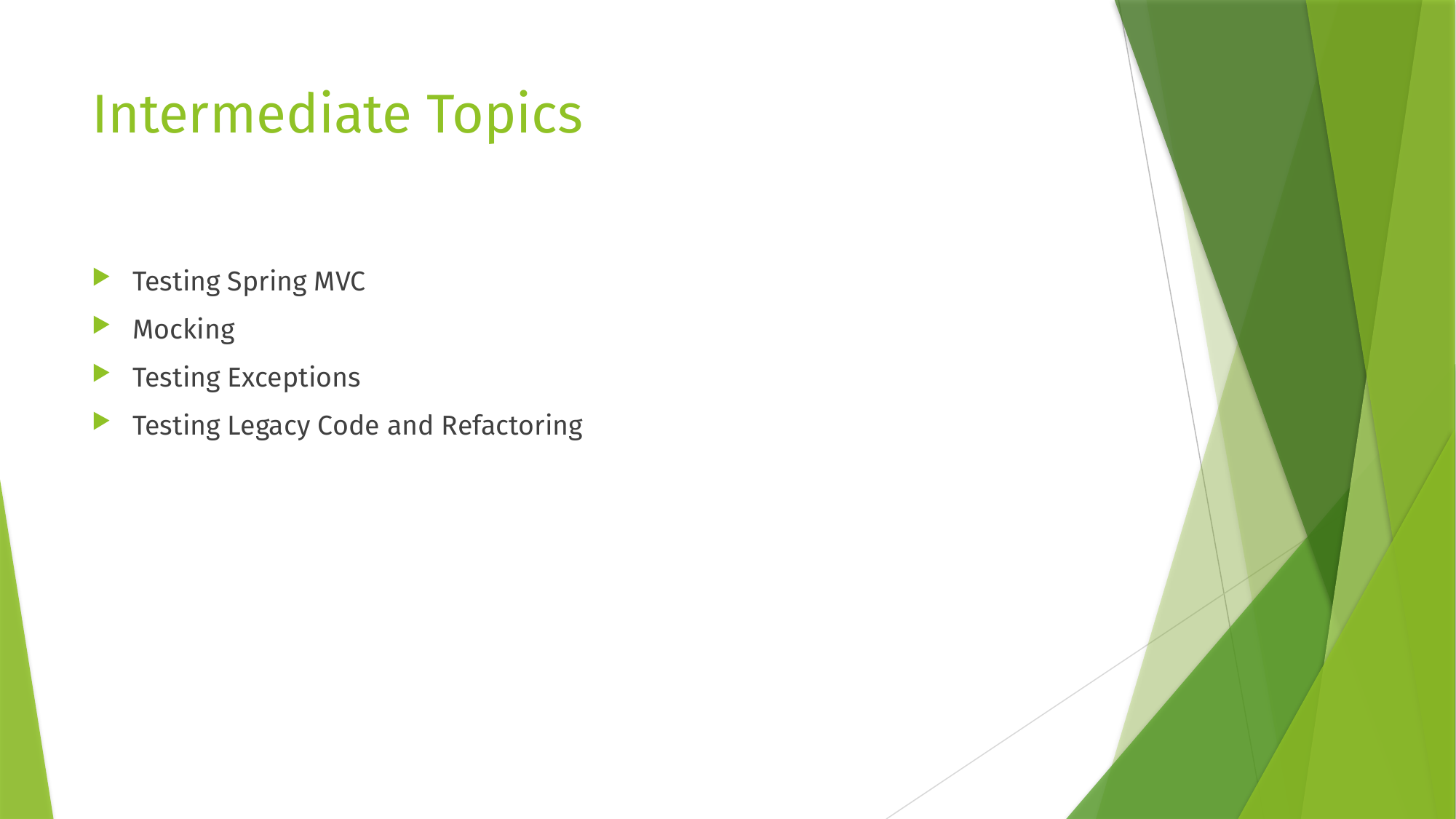

# Intermediate Topics
Testing Spring MVC
Mocking
Testing Exceptions
Testing Legacy Code and Refactoring